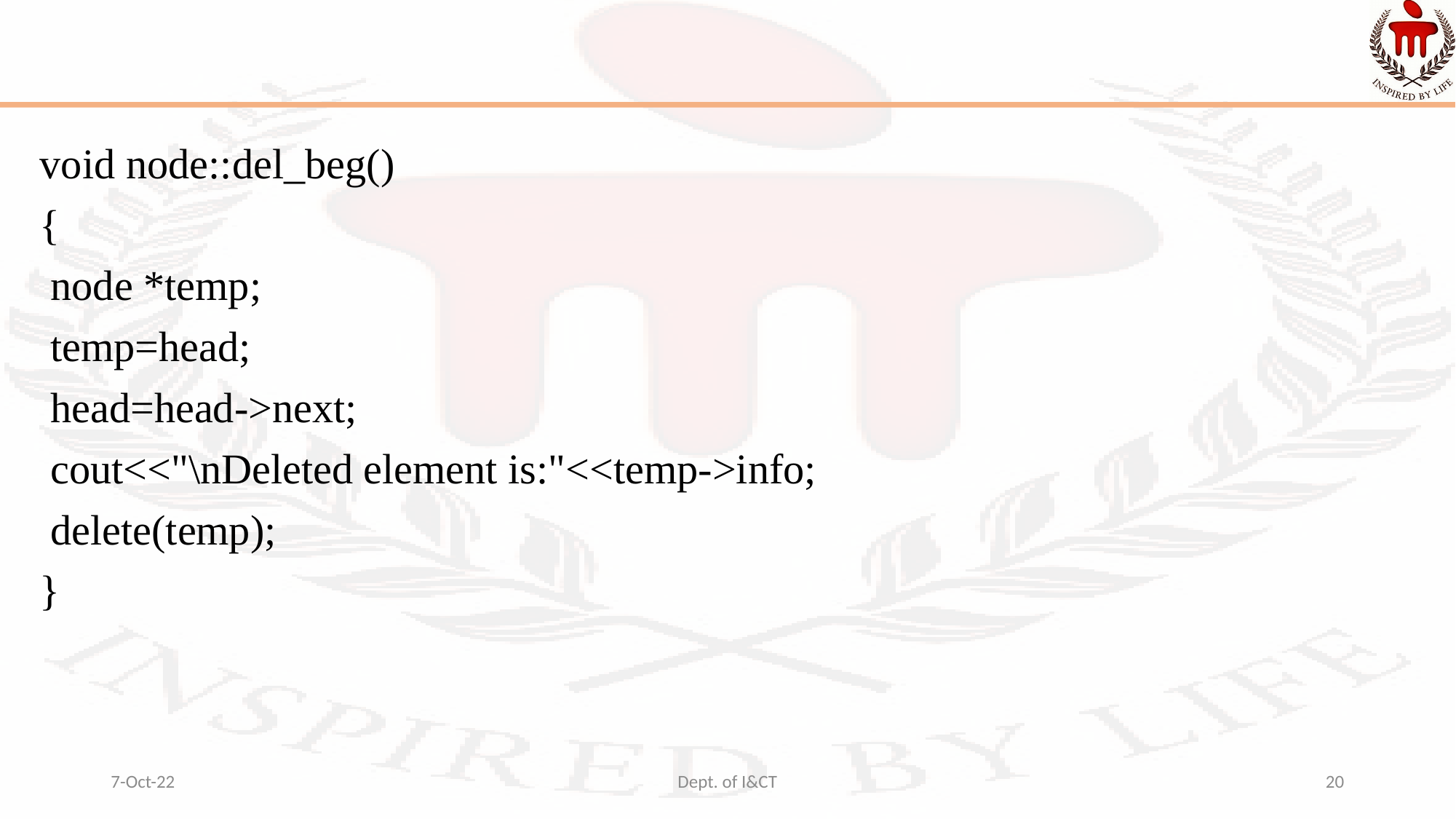

#
void node::del_beg()
{
 node *temp;
 temp=head;
 head=head->next;
 cout<<"\nDeleted element is:"<<temp->info;
 delete(temp);
}
7-Oct-22
Dept. of I&CT
20